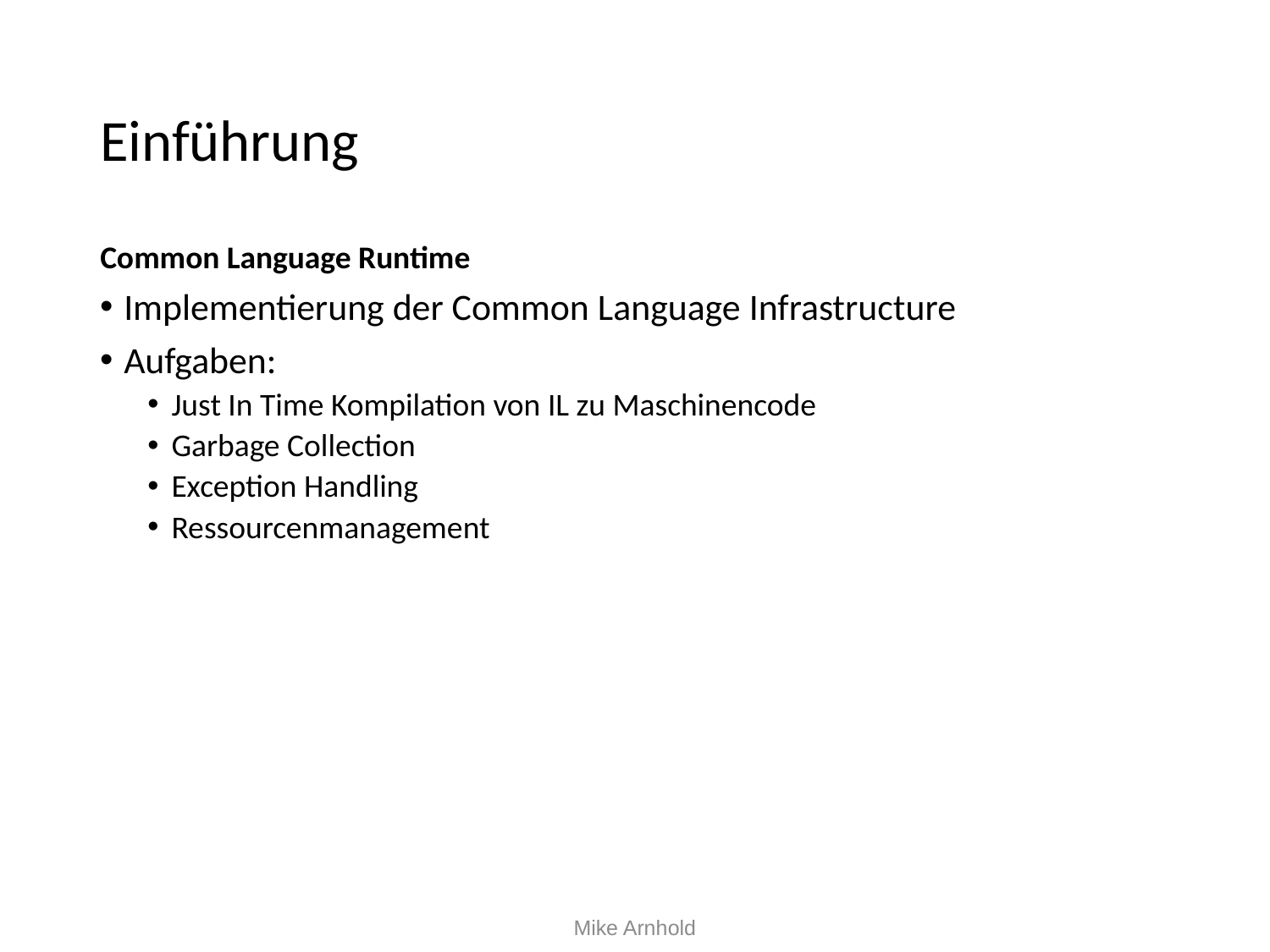

# Einführung
Common Language Runtime
Implementierung der Common Language Infrastructure
Aufgaben:
Just In Time Kompilation von IL zu Maschinencode
Garbage Collection
Exception Handling
Ressourcenmanagement
Mike Arnhold